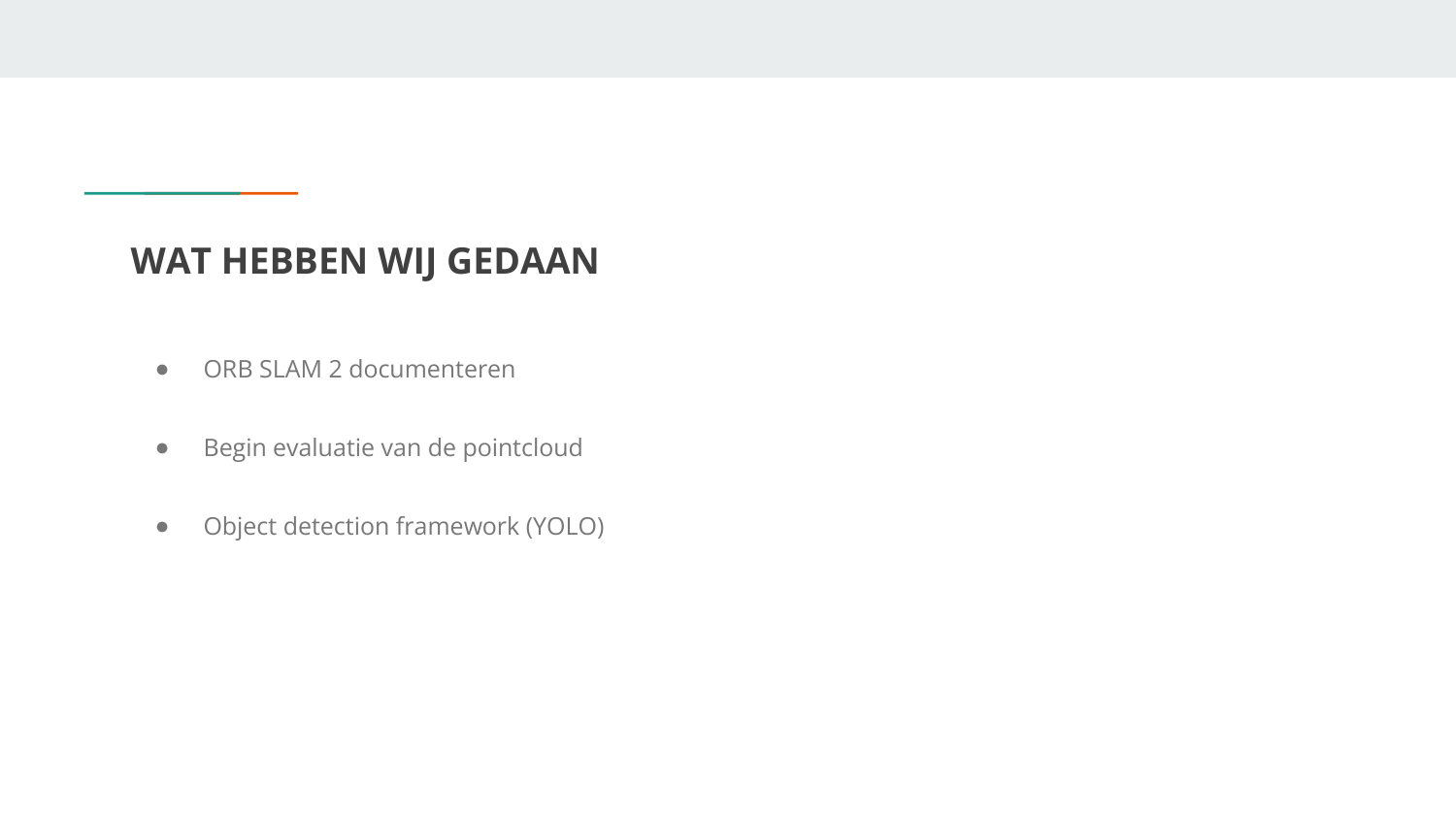

# WAT HEBBEN WIJ GEDAAN
ORB SLAM 2 documenteren
Begin evaluatie van de pointcloud
Object detection framework (YOLO)